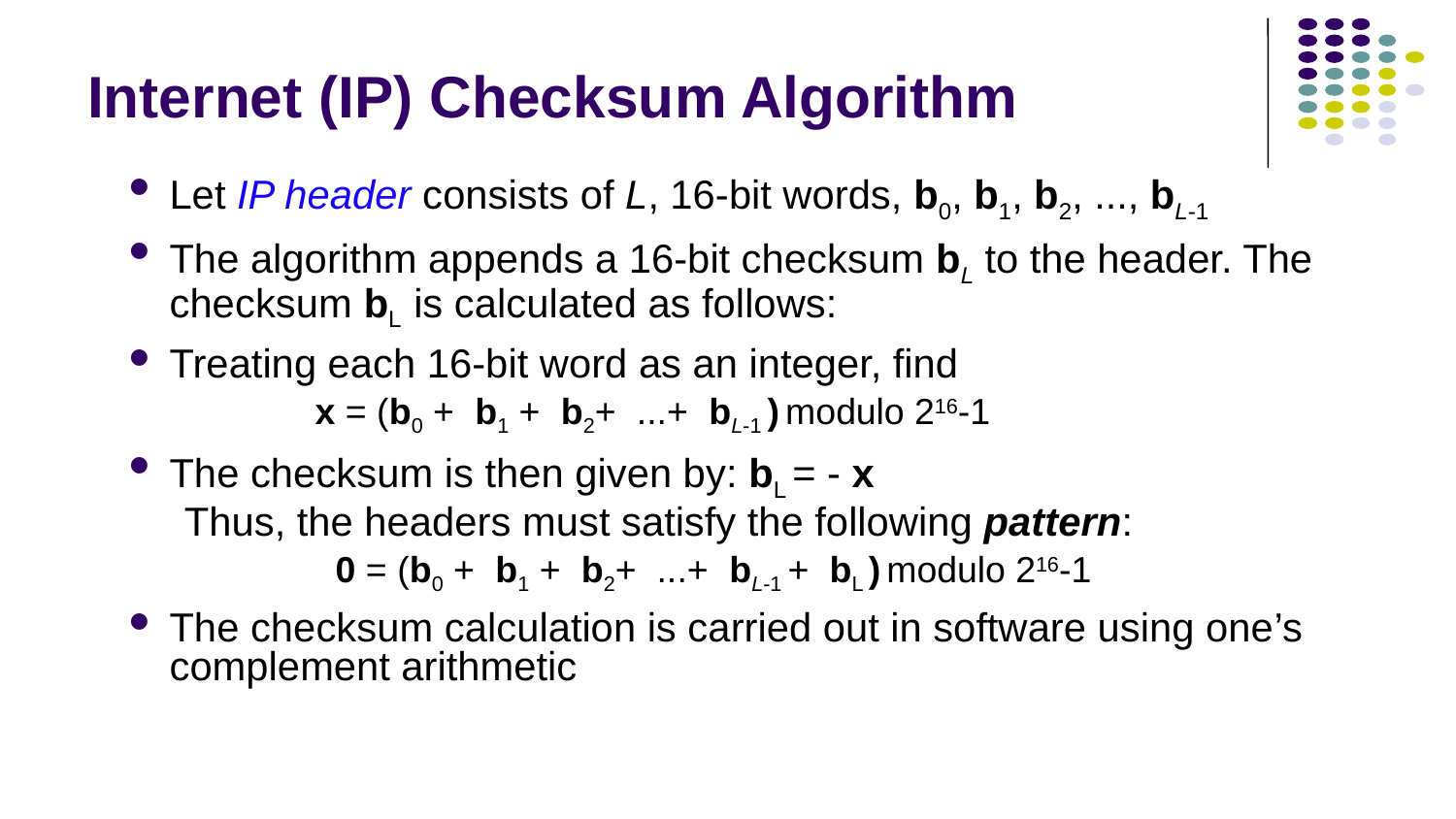

# Internet (IP) Checksum Algorithm
Let IP header consists of L, 16-bit words, b0, b1, b2, ..., bL-1
The algorithm appends a 16-bit checksum bL to the header. The checksum bL  is calculated as follows:
Treating each 16-bit word as an integer, find
		x = (b0 +  b1 +  b2+  ...+  bL-1 ) modulo 216-1
The checksum is then given by: bL = - x
     Thus, the headers must satisfy the following pattern:
		  0 = (b0 +  b1 +  b2+  ...+  bL-1 +  bL ) modulo 216-1
The checksum calculation is carried out in software using one’s complement arithmetic